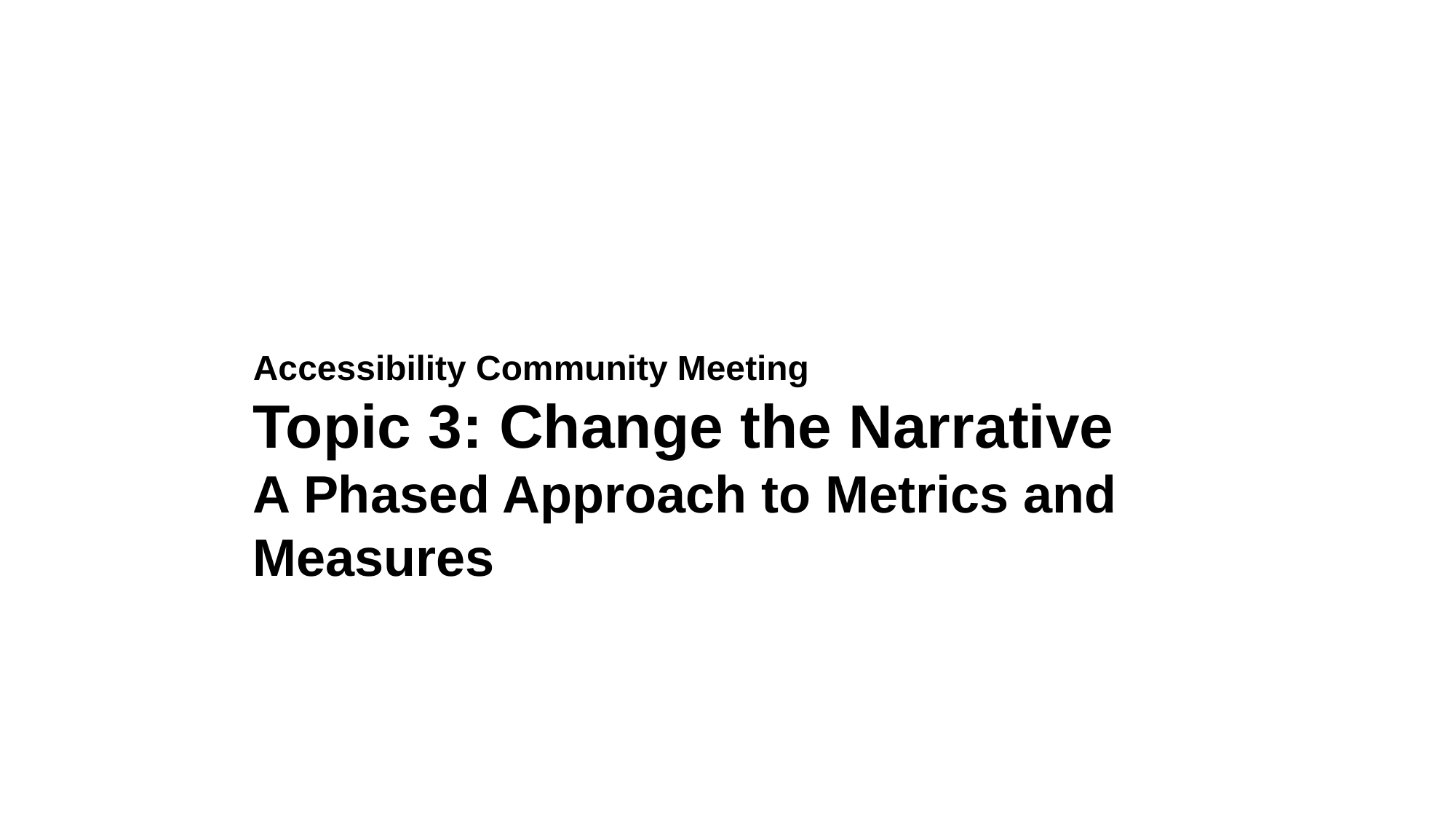

# Accessibility Community Meeting Topic 3: Change the Narrative A Phased Approach to Metrics and Measures